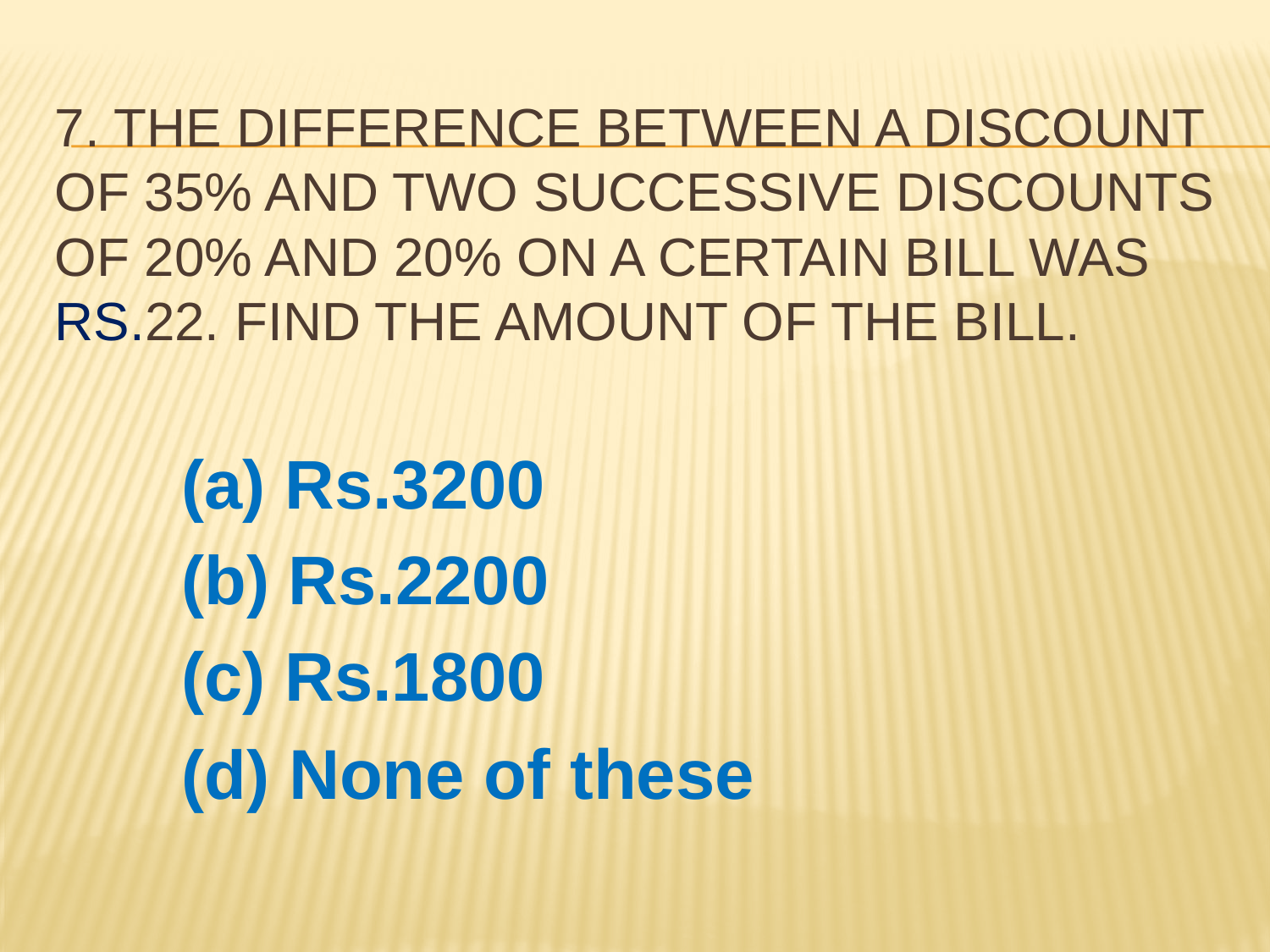

# 7. The difference between a discount of 35% and two successive discounts of 20% and 20% on a certain bill was rs.22. Find the amount of the bill.
	(a) Rs.3200
	(b) Rs.2200
	(c) Rs.1800
	(d) None of these